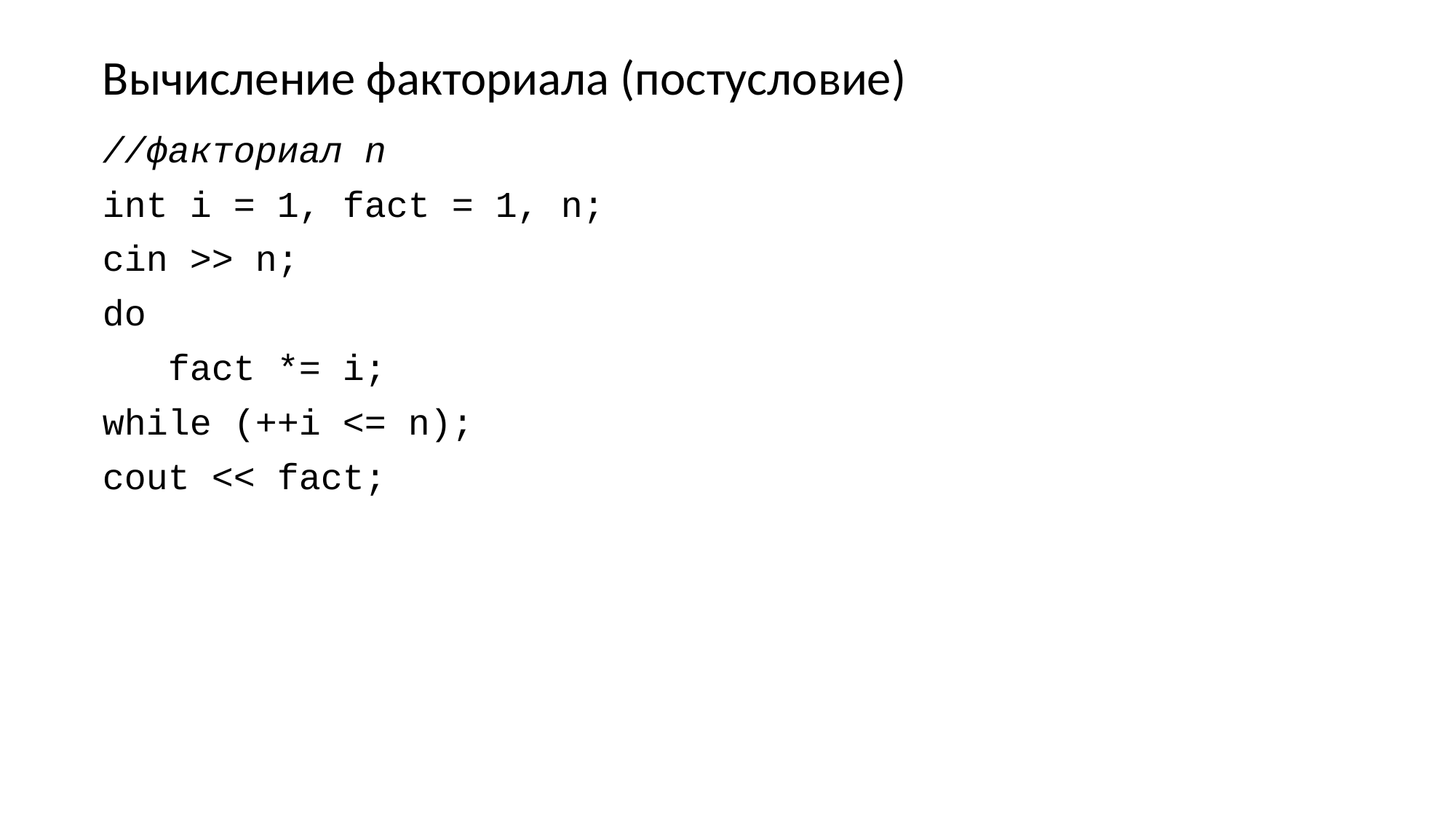

# Вычисление факториала (постусловие)
//факториал n
int i = 1, fact = 1, n;
cin >> n;
do
   fact *= i;
while (++i <= n);
cout << fact;